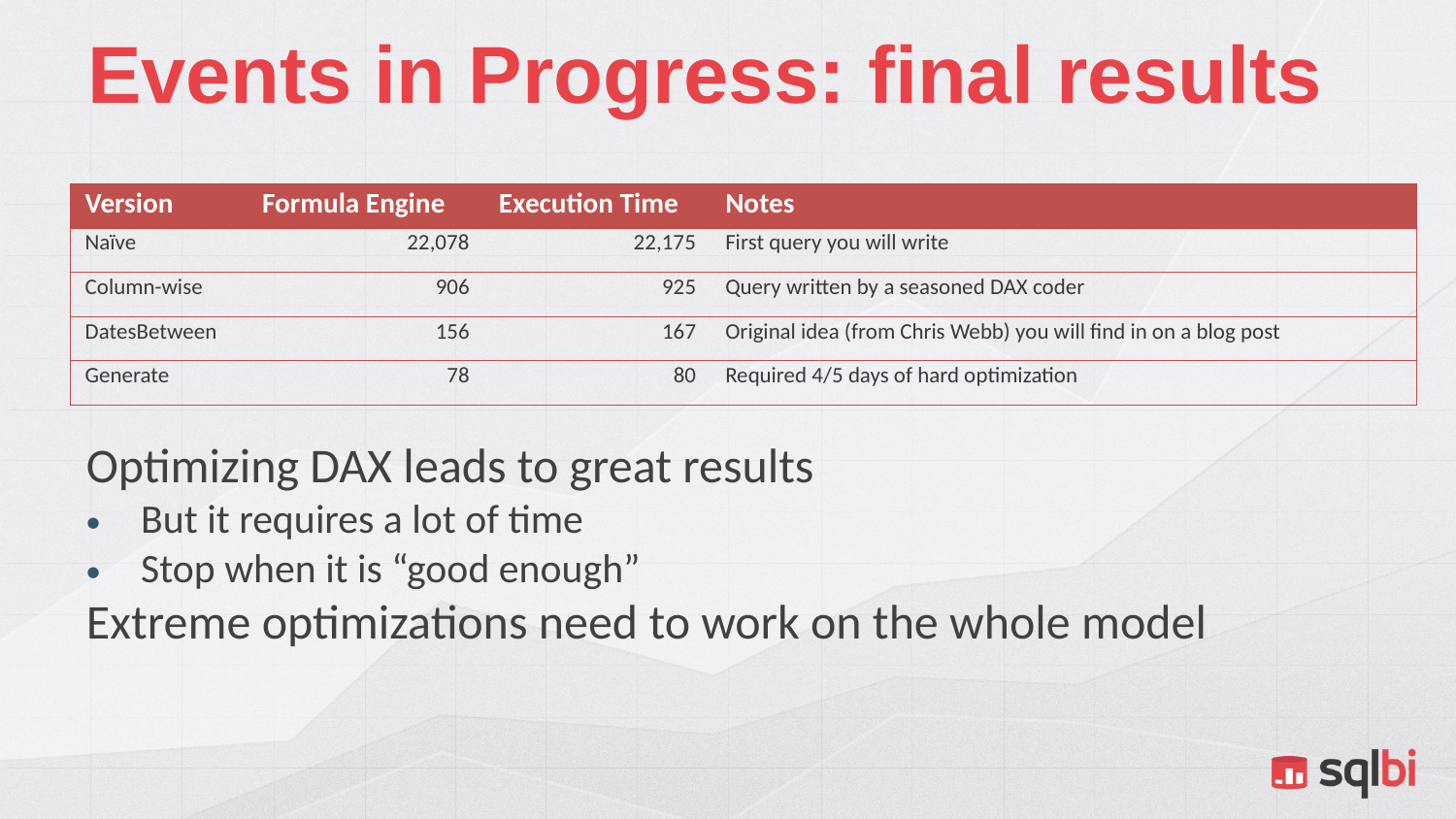

# Events in Progress: final results
| Version | Formula Engine | Execution Time | Notes |
| --- | --- | --- | --- |
| Naïve | 22,078 | 22,175 | First query you will write |
| Column-wise | 906 | 925 | Query written by a seasoned DAX coder |
| DatesBetween | 156 | 167 | Original idea (from Chris Webb) you will find in on a blog post |
| Generate | 78 | 80 | Required 4/5 days of hard optimization |
Optimizing DAX leads to great results
But it requires a lot of time
Stop when it is “good enough”
Extreme optimizations need to work on the whole model